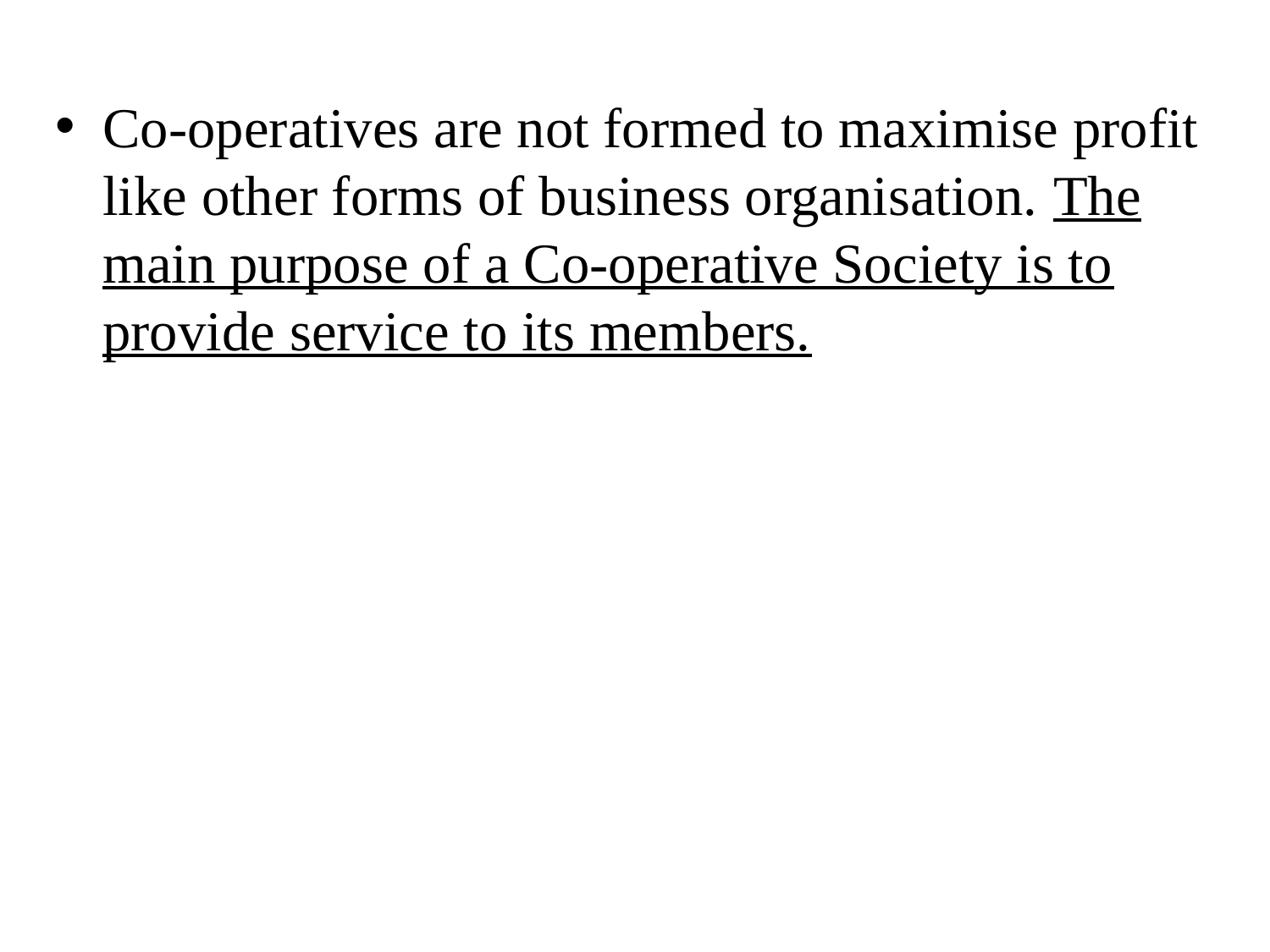

Co-operatives are not formed to maximise profit like other forms of business organisation. The main purpose of a Co-operative Society is to provide service to its members.